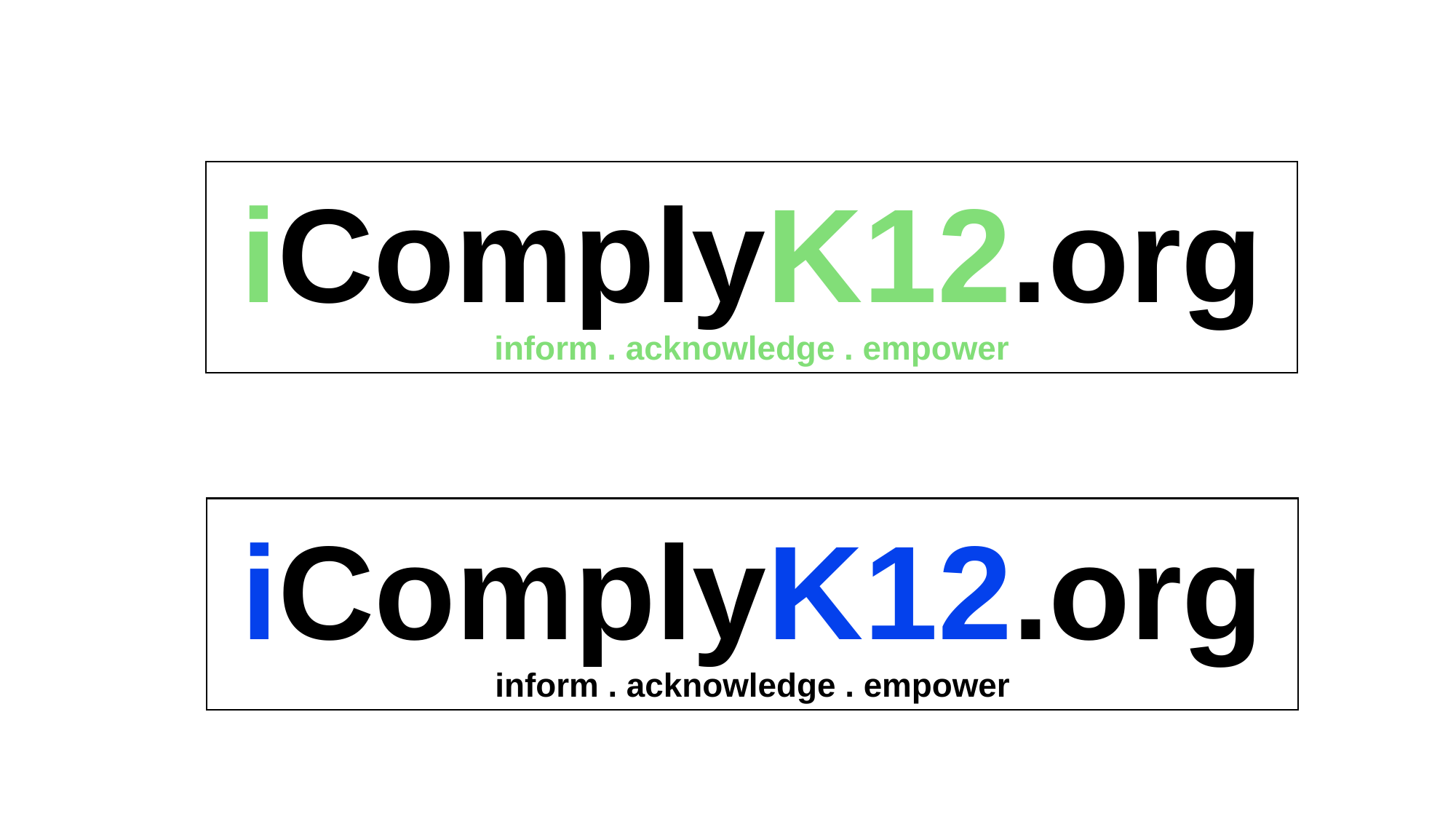

iComplyK12.org
inform . acknowledge . empower
iComplyK12.org
inform . acknowledge . empower